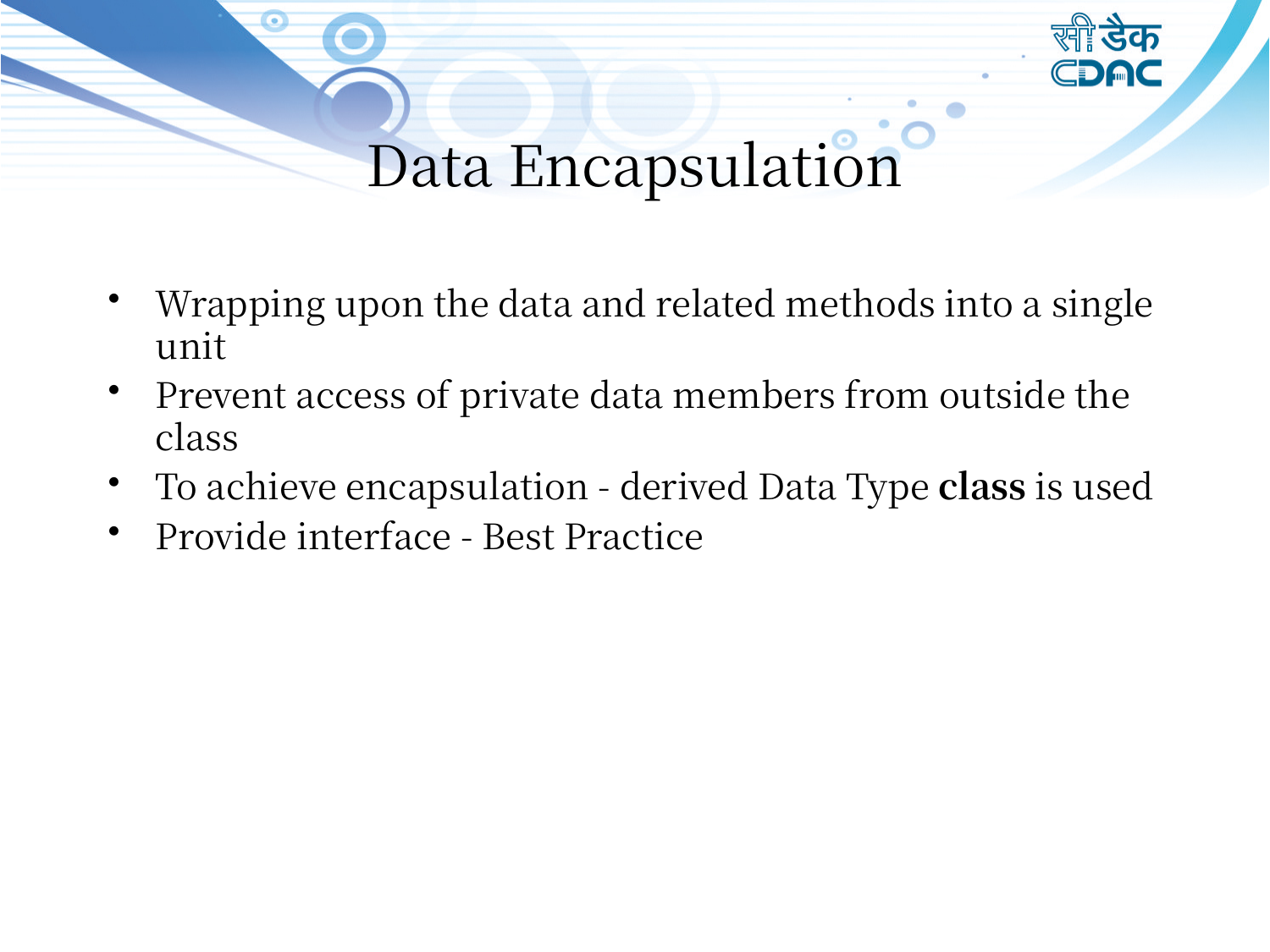

# Data Encapsulation
Wrapping upon the data and related methods into a single unit
Prevent access of private data members from outside the class
To achieve encapsulation - derived Data Type class is used
Provide interface - Best Practice